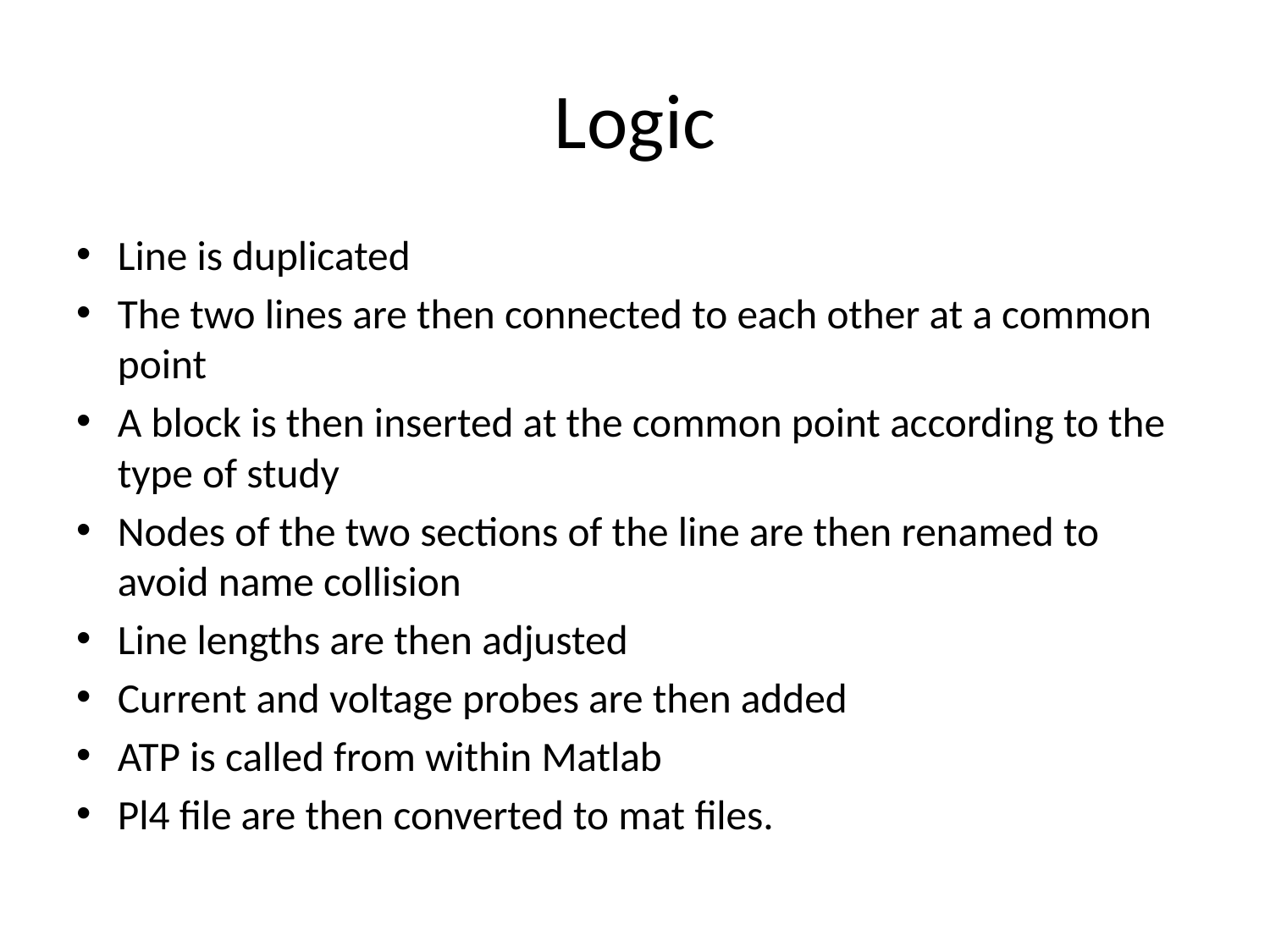

# Logic
Line is duplicated
The two lines are then connected to each other at a common point
A block is then inserted at the common point according to the type of study
Nodes of the two sections of the line are then renamed to avoid name collision
Line lengths are then adjusted
Current and voltage probes are then added
ATP is called from within Matlab
Pl4 file are then converted to mat files.